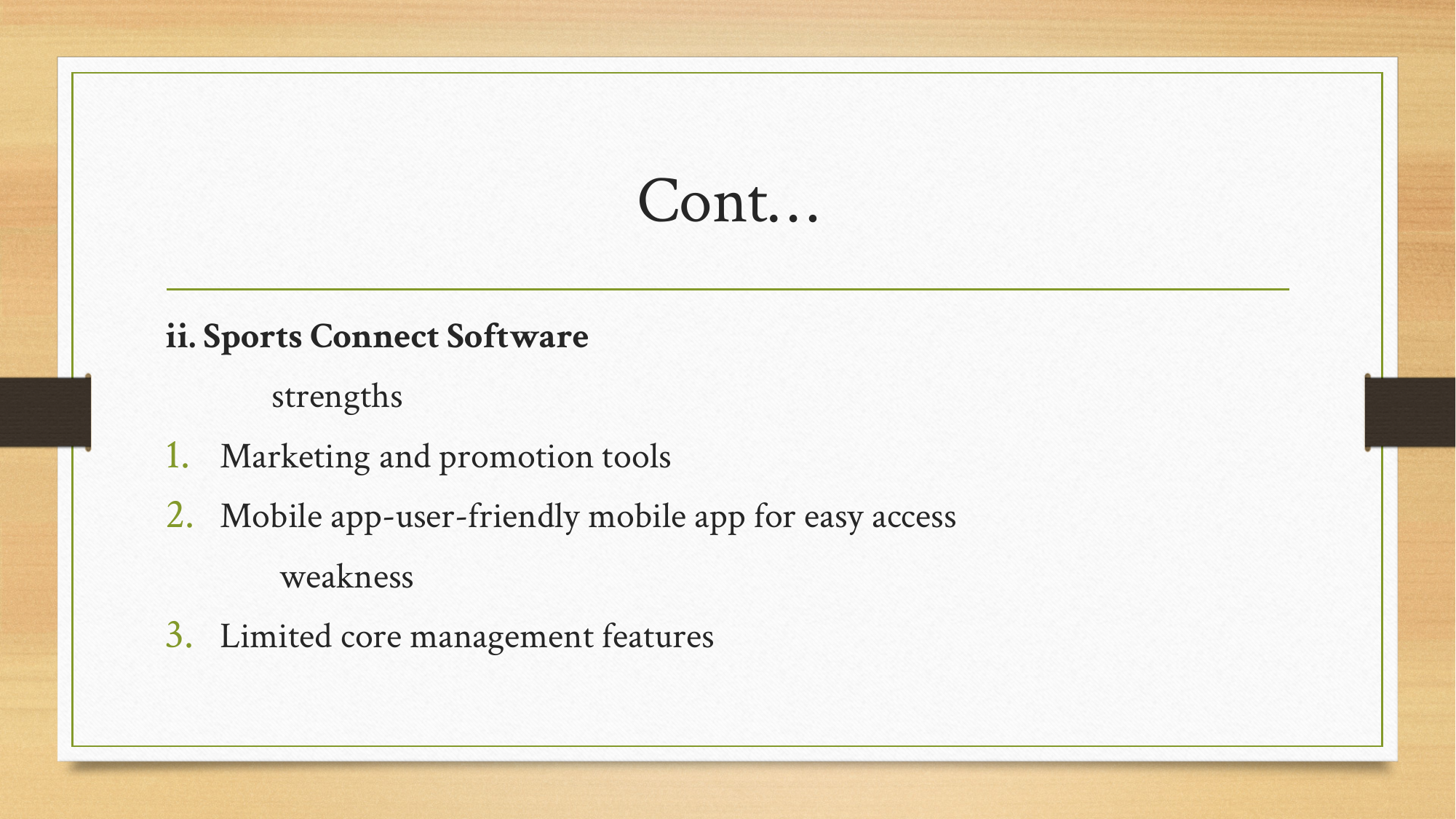

# Cont…
ii. Sports Connect Software
             strengths
Marketing and promotion tools
Mobile app-user-friendly mobile app for easy access
              weakness
Limited core management features